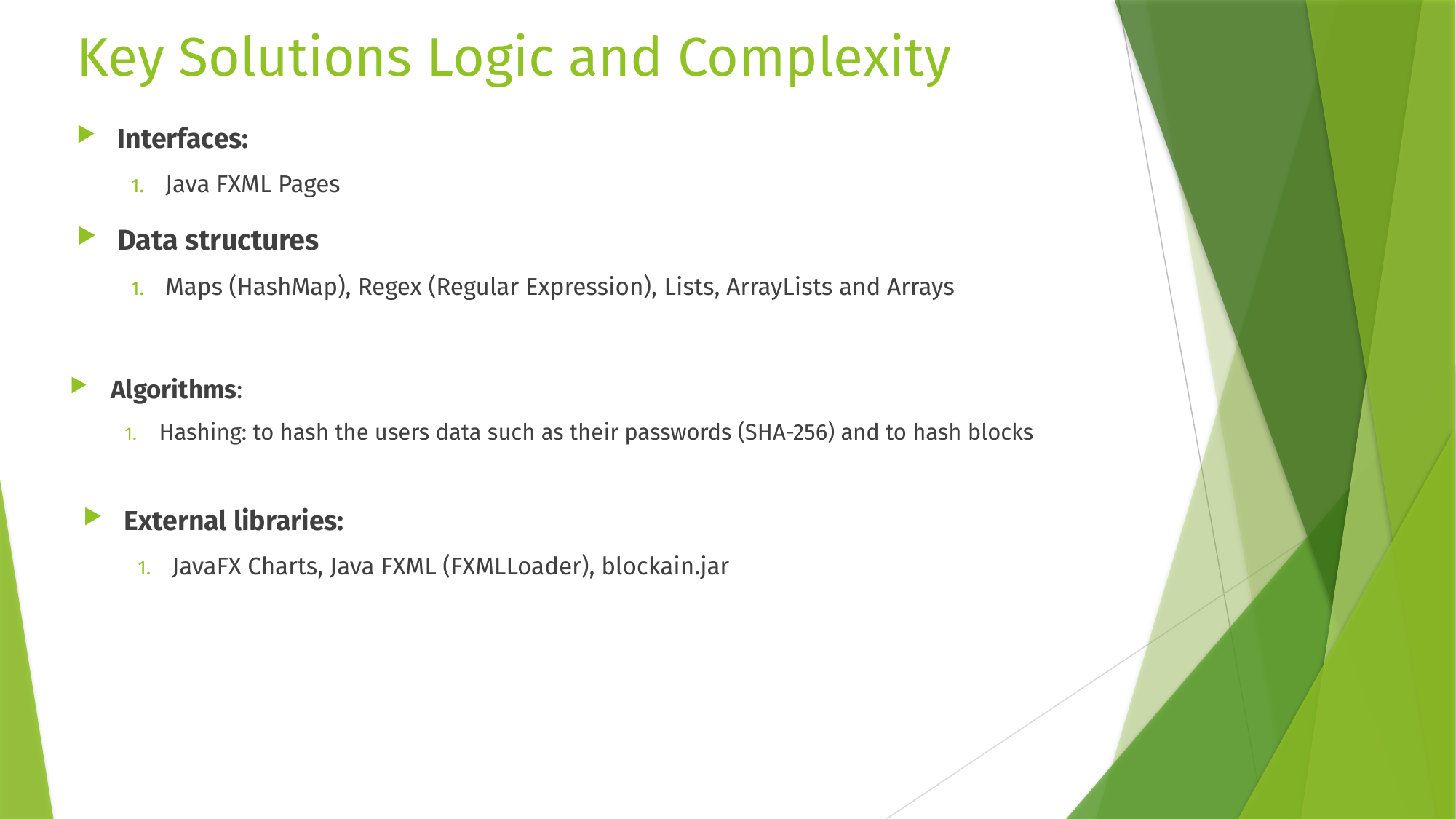

# Key Solutions Logic and Complexity
Interfaces:
Java FXML Pages

Data structures
Maps (HashMap), Regex (Regular Expression), Lists, ArrayLists and Arrays
Algorithms:
Hashing: to hash the users data such as their passwords (SHA-256) and to hash blocks
External libraries:
JavaFX Charts, Java FXML (FXMLLoader), blockain.jar